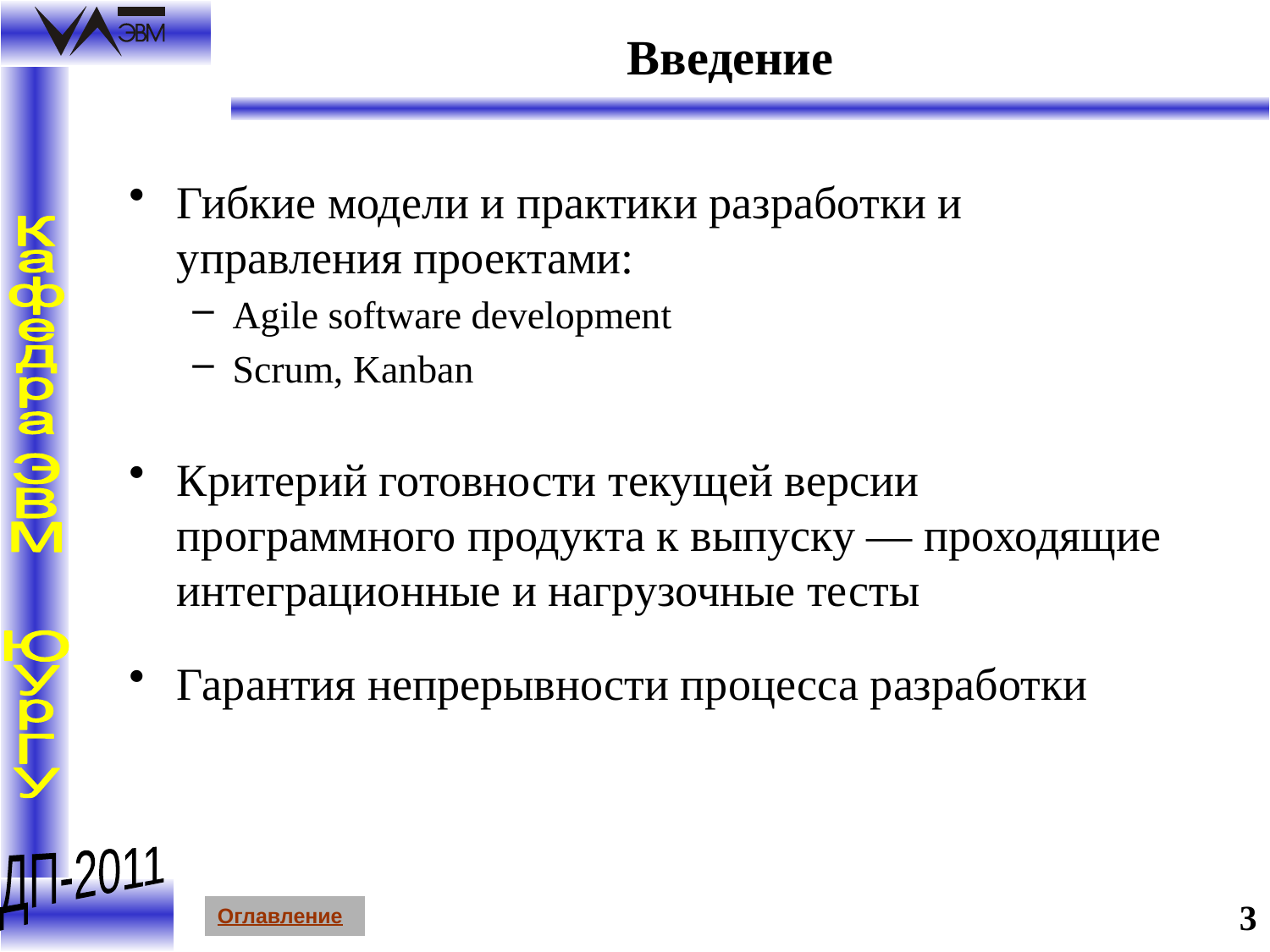

# Введение
Гибкие модели и практики разработки и управления проектами:
Agile software development
Scrum, Kanban

Критерий готовности текущей версии программного продукта к выпуску — проходящие интеграционные и нагрузочные тесты

Гарантия непрерывности процесса разработки

3